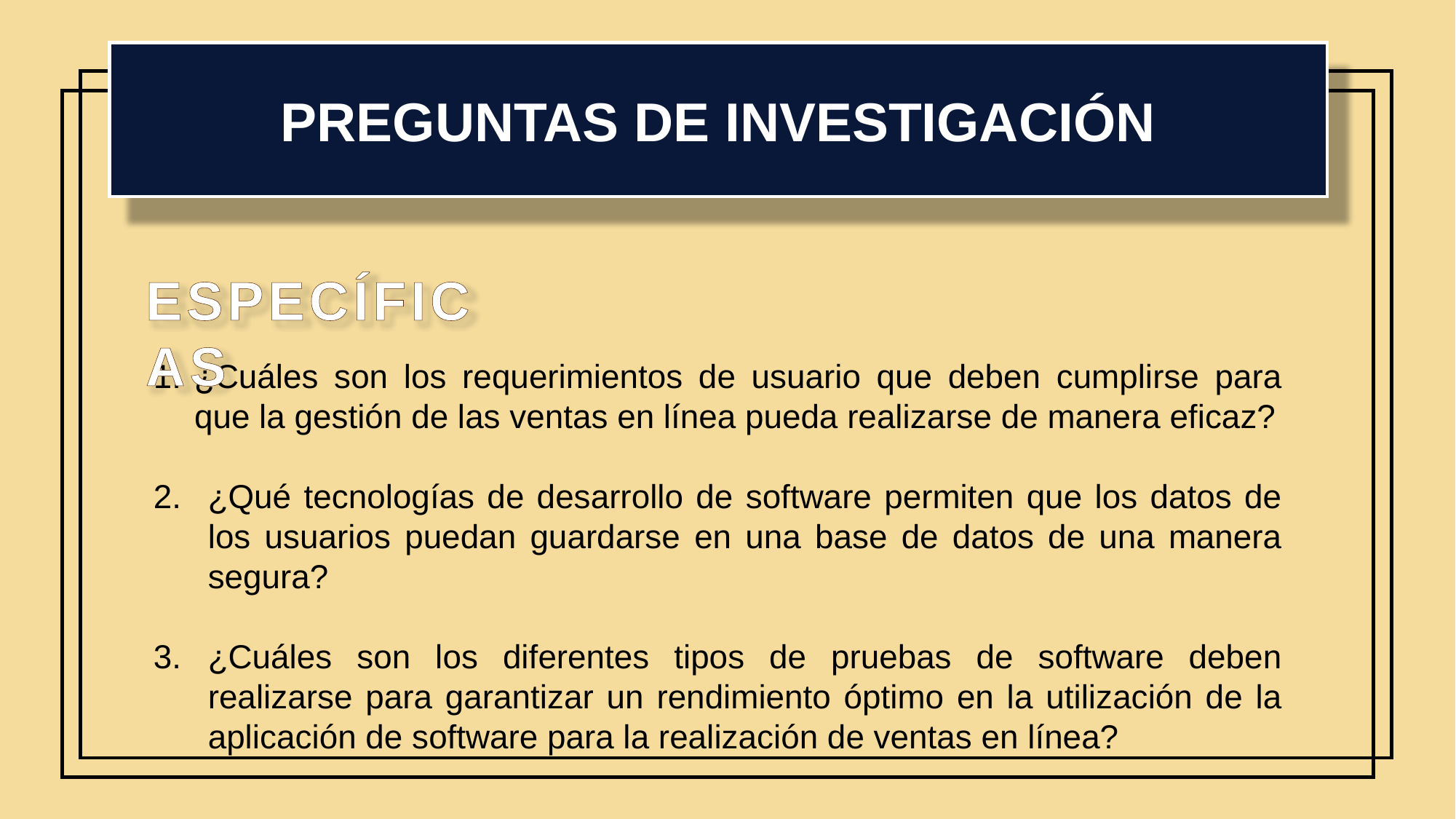

PREGUNTAS DE INVESTIGACIÓN

ESPECÍFICAS
¿Cuáles son los requerimientos de usuario que deben cumplirse para que la gestión de las ventas en línea pueda realizarse de manera eficaz?

¿Qué tecnologías de desarrollo de software permiten que los datos de los usuarios puedan guardarse en una base de datos de una manera segura?

¿Cuáles son los diferentes tipos de pruebas de software deben realizarse para garantizar un rendimiento óptimo en la utilización de la aplicación de software para la realización de ventas en línea?